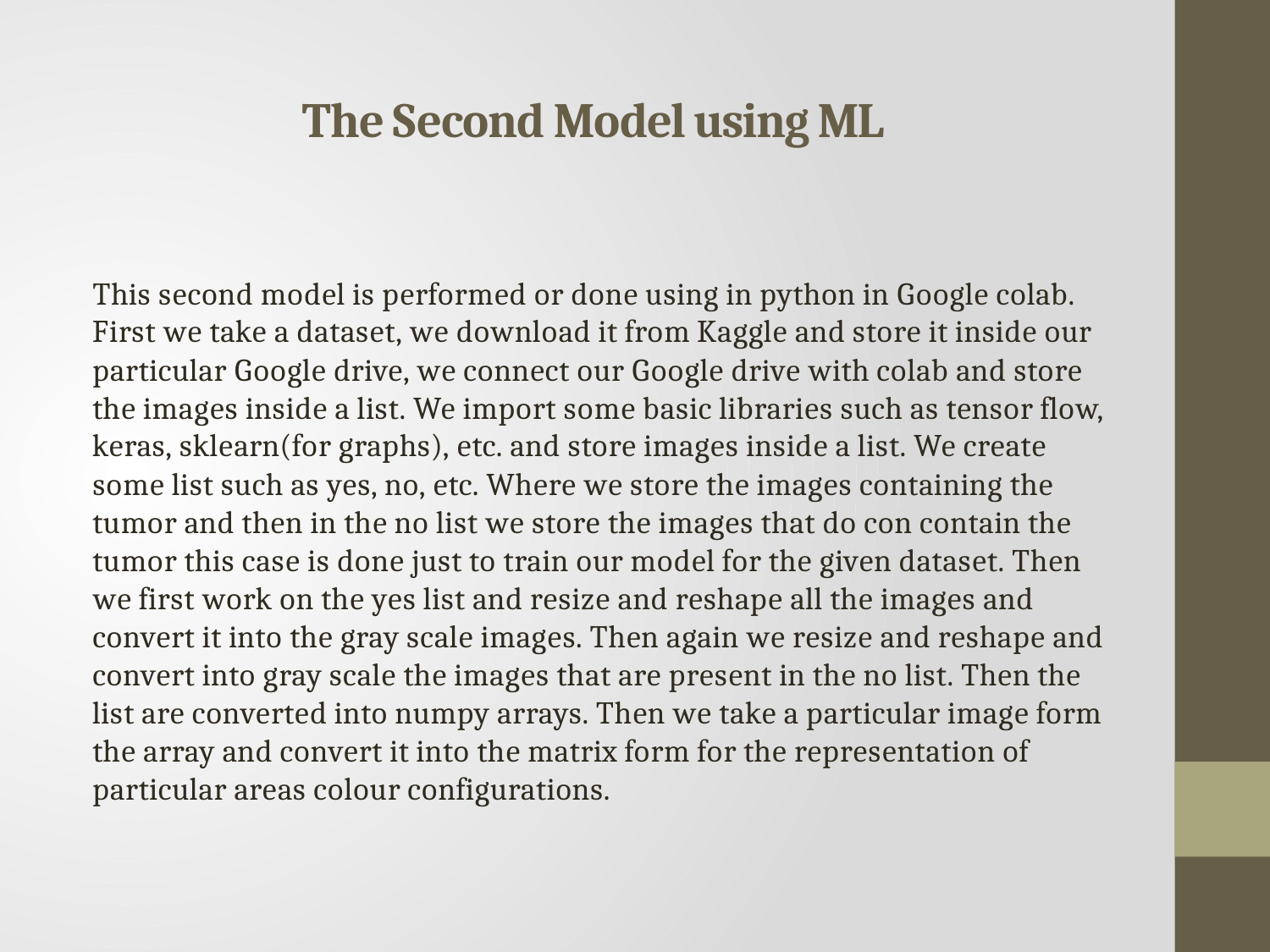

# The Second Model using ML

This second model is performed or done using in python in Google colab. First we take a dataset, we download it from Kaggle and store it inside our particular Google drive, we connect our Google drive with colab and store the images inside a list. We import some basic libraries such as tensor flow, keras, sklearn(for graphs), etc. and store images inside a list. We create some list such as yes, no, etc. Where we store the images containing the tumor and then in the no list we store the images that do con contain the tumor this case is done just to train our model for the given dataset. Then we first work on the yes list and resize and reshape all the images and convert it into the gray scale images. Then again we resize and reshape and convert into gray scale the images that are present in the no list. Then the list are converted into numpy arrays. Then we take a particular image form the array and convert it into the matrix form for the representation of particular areas colour configurations.